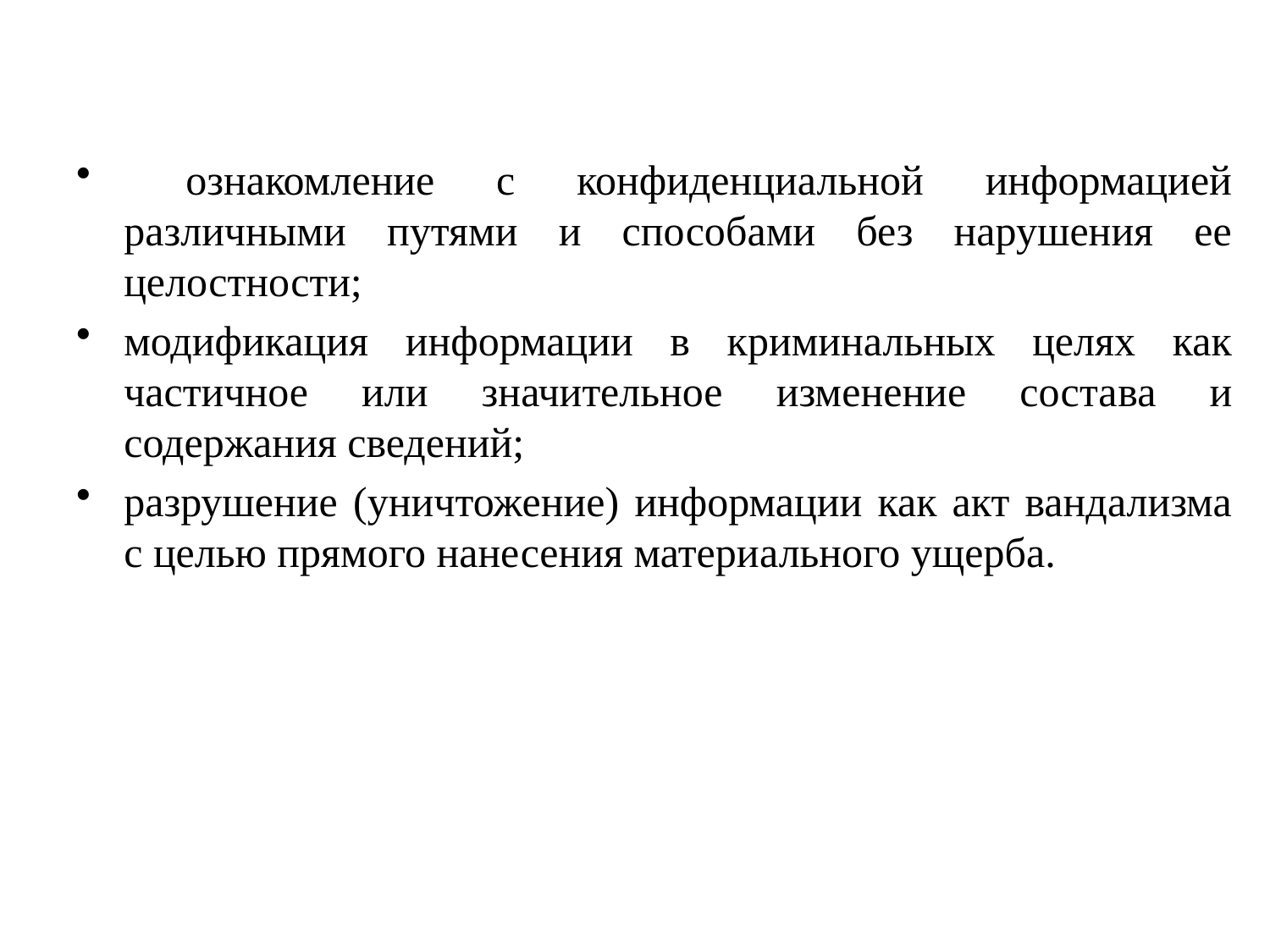

#
 ознакомление с конфиденциальной информацией различными путями и способами без нарушения ее целостности;
модификация информации в криминальных целях как частичное или значительное изменение соста­ва и содержания сведений;
разрушение (уничтожение) информации как акт вандализма с целью прямого нанесения матери­ального ущерба.